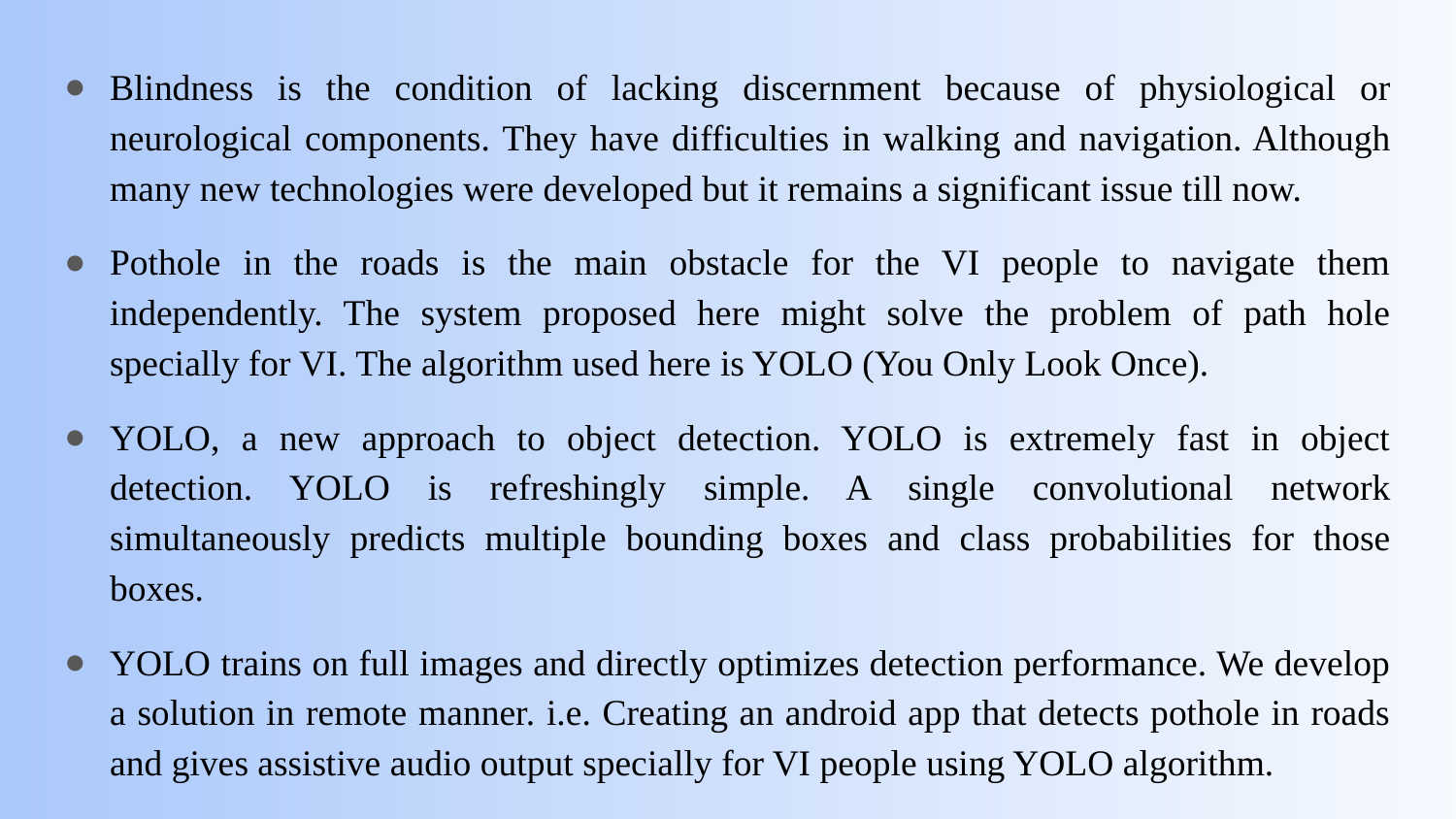

Blindness is the condition of lacking discernment because of physiological or neurological components. They have difficulties in walking and navigation. Although many new technologies were developed but it remains a significant issue till now.
Pothole in the roads is the main obstacle for the VI people to navigate them independently. The system proposed here might solve the problem of path hole specially for VI. The algorithm used here is YOLO (You Only Look Once).
YOLO, a new approach to object detection. YOLO is extremely fast in object detection. YOLO is refreshingly simple. A single convolutional network simultaneously predicts multiple bounding boxes and class probabilities for those boxes.
YOLO trains on full images and directly optimizes detection performance. We develop a solution in remote manner. i.e. Creating an android app that detects pothole in roads and gives assistive audio output specially for VI people using YOLO algorithm.